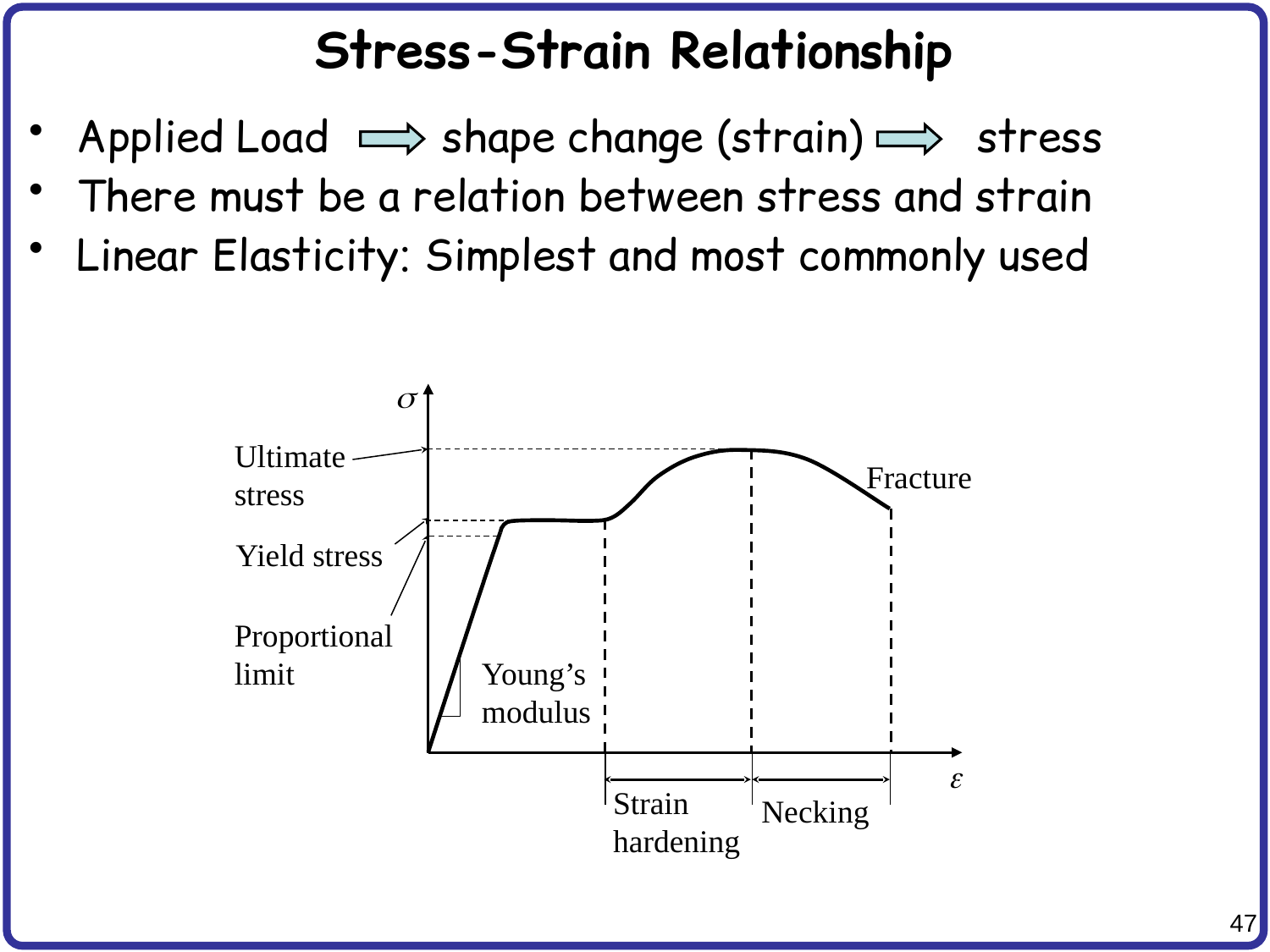

# Stress-Strain Relationship
Applied Load         shape change (strain)         stress
There must be a relation between stress and strain
Linear Elasticity: Simplest and most commonly used

σ
Ultimate stress

Fracture

Yield stress
Proportional limit

Young’s modulus
ε
Strain hardening
Necking